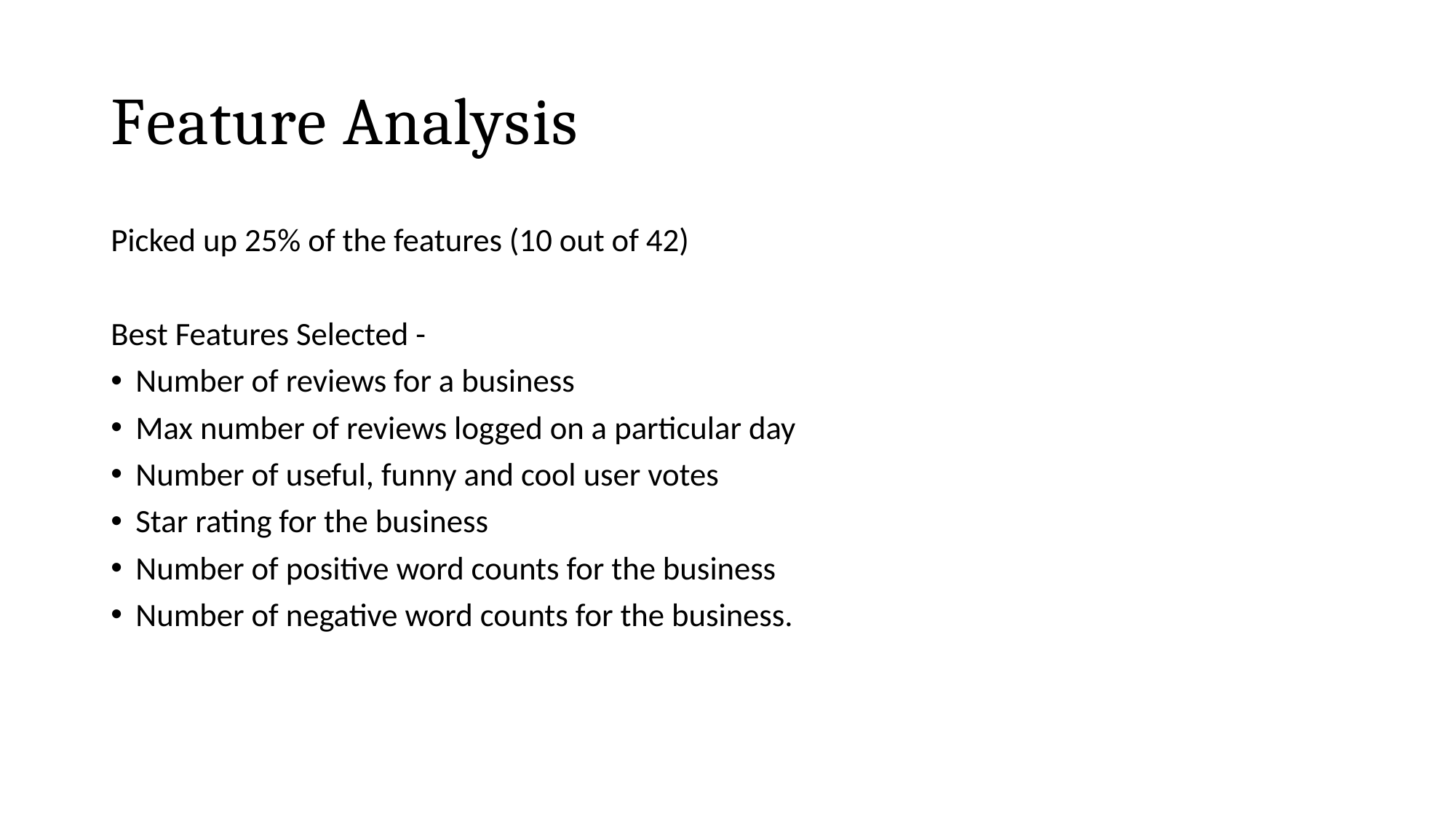

# Feature Analysis
Picked up 25% of the features (10 out of 42)

Best Features Selected -
Number of reviews for a business
Max number of reviews logged on a particular day
Number of useful, funny and cool user votes
Star rating for the business
Number of positive word counts for the business
Number of negative word counts for the business.